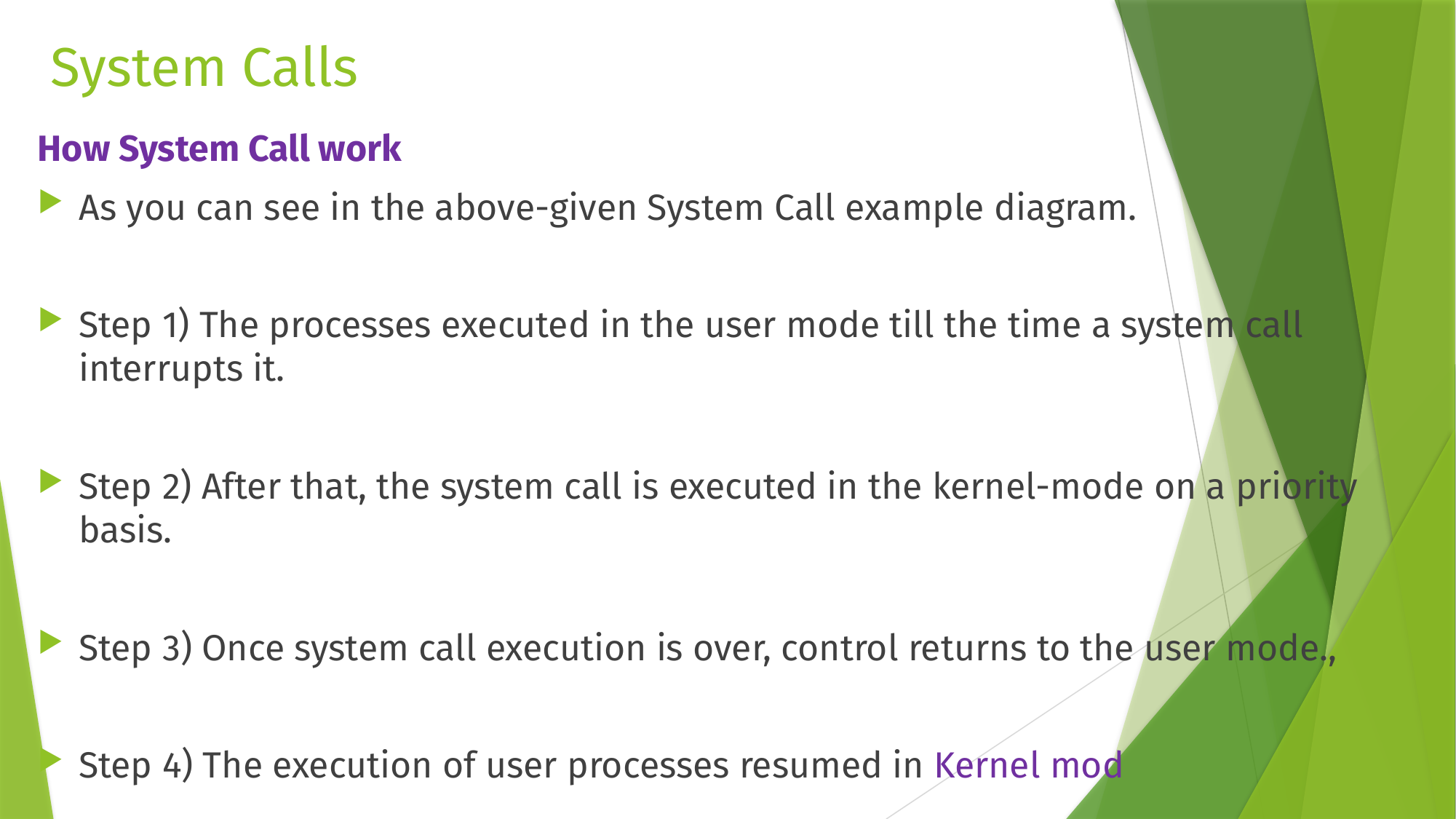

# System Calls
How System Call work
As you can see in the above-given System Call example diagram.

Step 1) The processes executed in the user mode till the time a system call interrupts it.

Step 2) After that, the system call is executed in the kernel-mode on a priority basis.

Step 3) Once system call execution is over, control returns to the user mode.,

Step 4) The execution of user processes resumed in Kernel mod